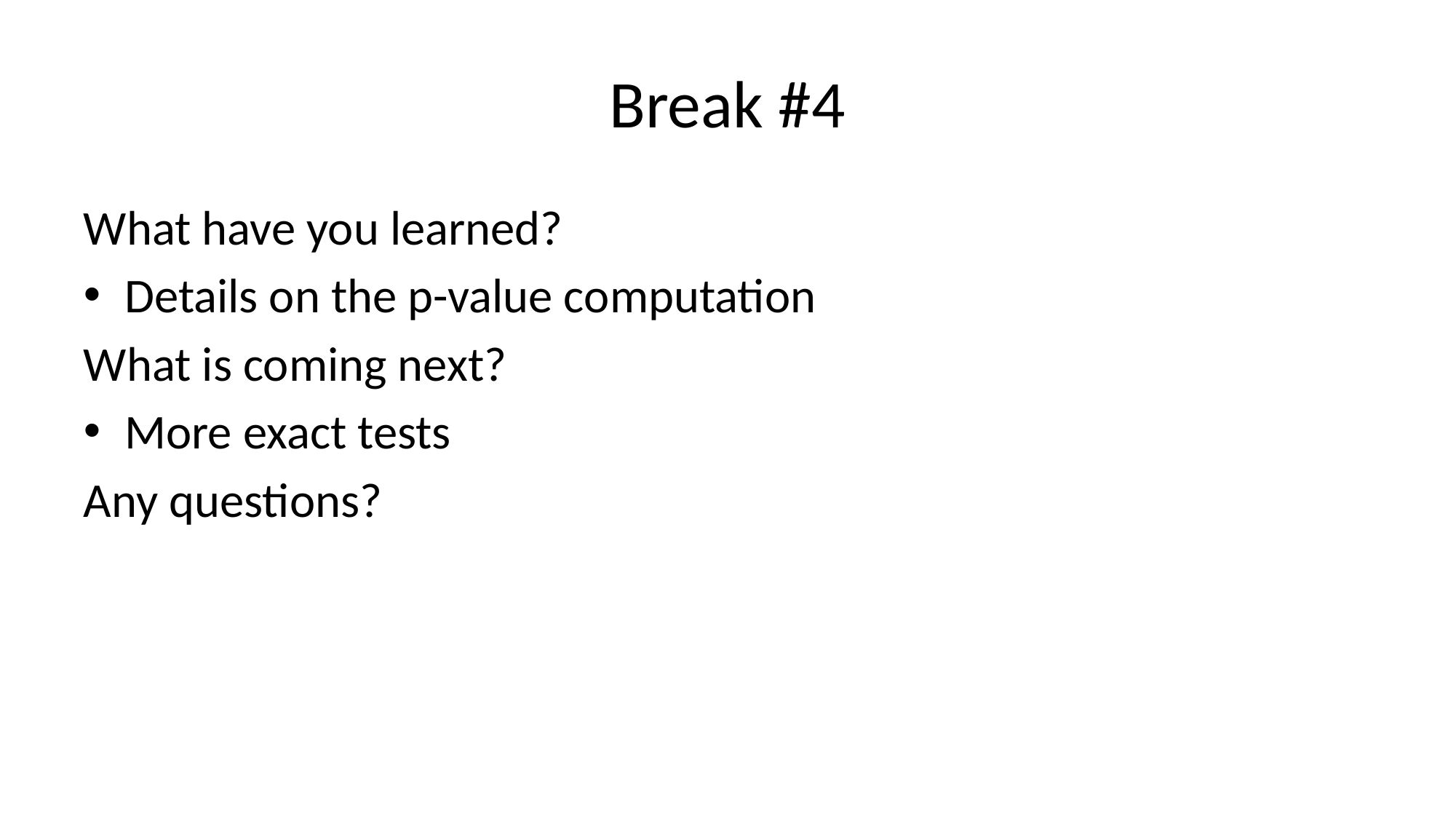

# Break #4
What have you learned?
Details on the p-value computation
What is coming next?
More exact tests
Any questions?